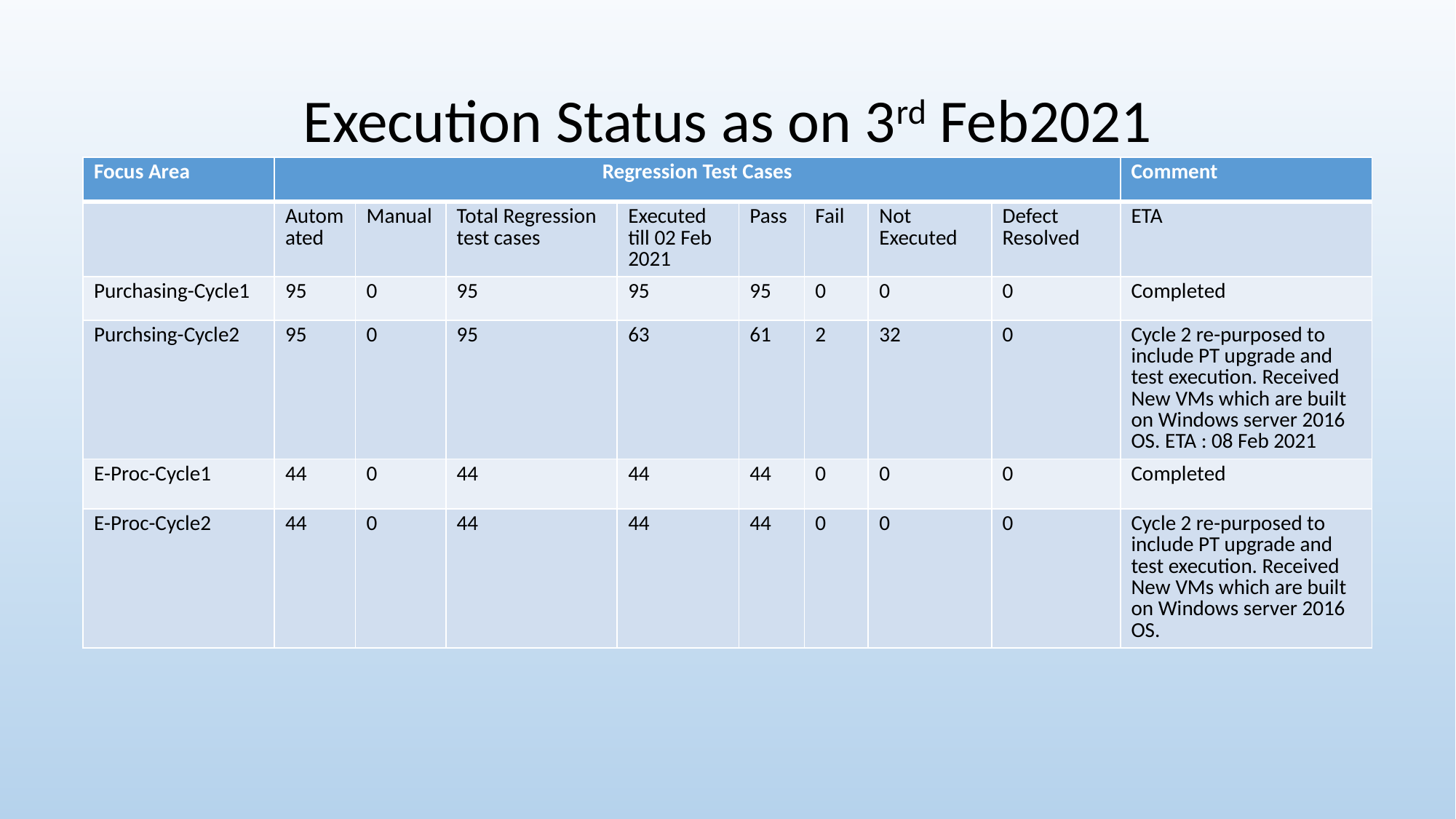

# Execution Status as on 3rd Feb2021
| Focus Area | Regression Test Cases |  |  |  |  |  |  |  | Comment |
| --- | --- | --- | --- | --- | --- | --- | --- | --- | --- |
|  | Automated | Manual | Total Regression test cases | Executed till 02 Feb 2021 | Pass | Fail | Not Executed | Defect Resolved | ETA |
| Purchasing-Cycle1 | 95 | 0 | 95 | 95 | 95 | 0 | 0 | 0 | Completed |
| Purchsing-Cycle2 | 95 | 0 | 95 | 63 | 61 | 2 | 32 | 0 | Cycle 2 re-purposed to include PT upgrade and test execution. Received New VMs which are built on Windows server 2016 OS. ETA : 08 Feb 2021 |
| E-Proc-Cycle1 | 44 | 0 | 44 | 44 | 44 | 0 | 0 | 0 | Completed |
| E-Proc-Cycle2 | 44 | 0 | 44 | 44 | 44 | 0 | 0 | 0 | Cycle 2 re-purposed to include PT upgrade and test execution. Received New VMs which are built on Windows server 2016 OS. |